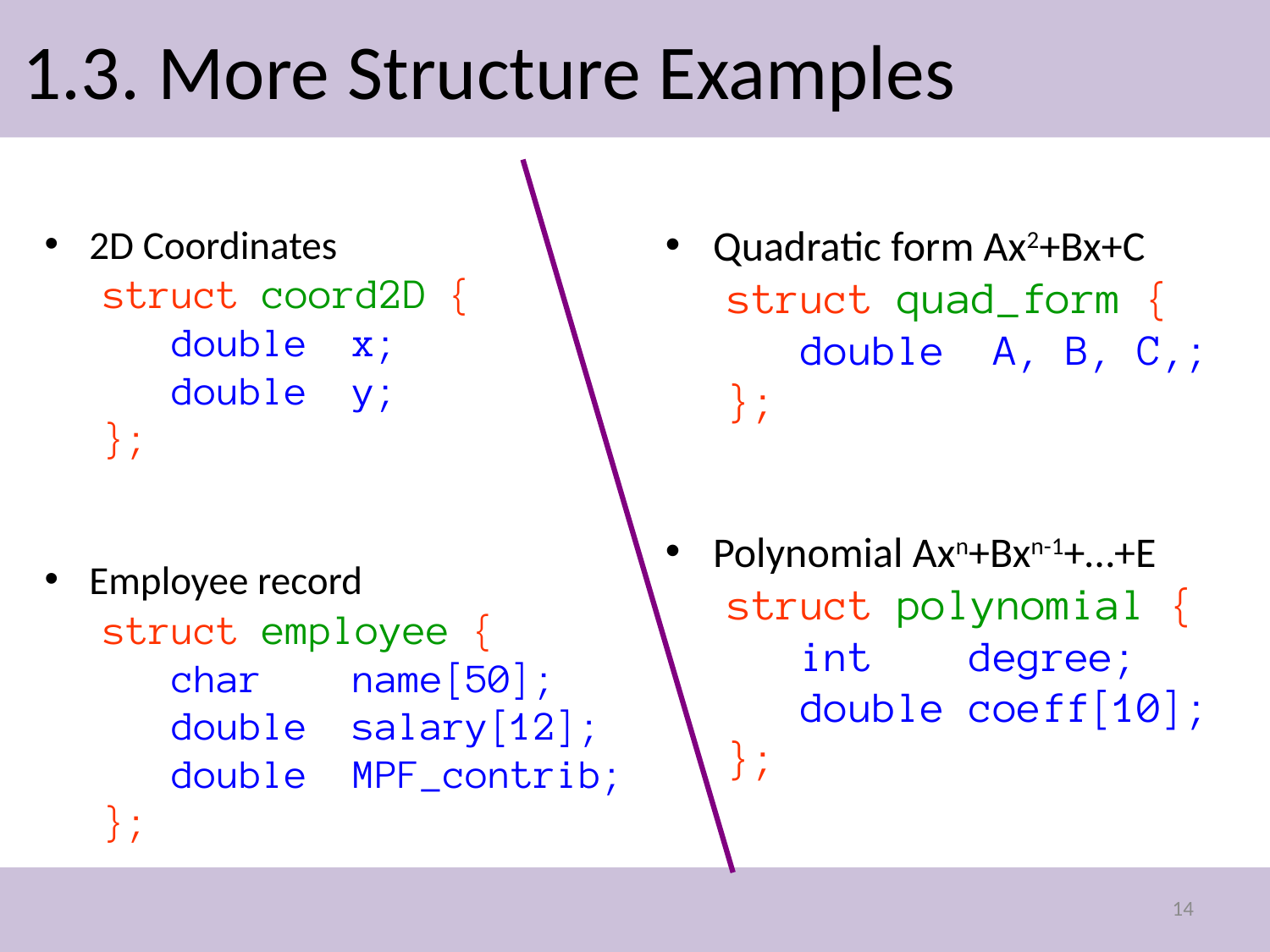

# 1.3. More Structure Examples

Quadratic form Ax2+Bx+C
struct quad_form {
   double  A, B, C,;
};

Polynomial Axn+Bxn-1+…+E
struct polynomial {
   int    degree;
   double coeff[10];
};
2D Coordinates
struct coord2D {
   double  x;
   double  y;
};

Employee record
struct employee {
   char    name[50];
   double  salary[12];
   double  MPF_contrib;
};
14